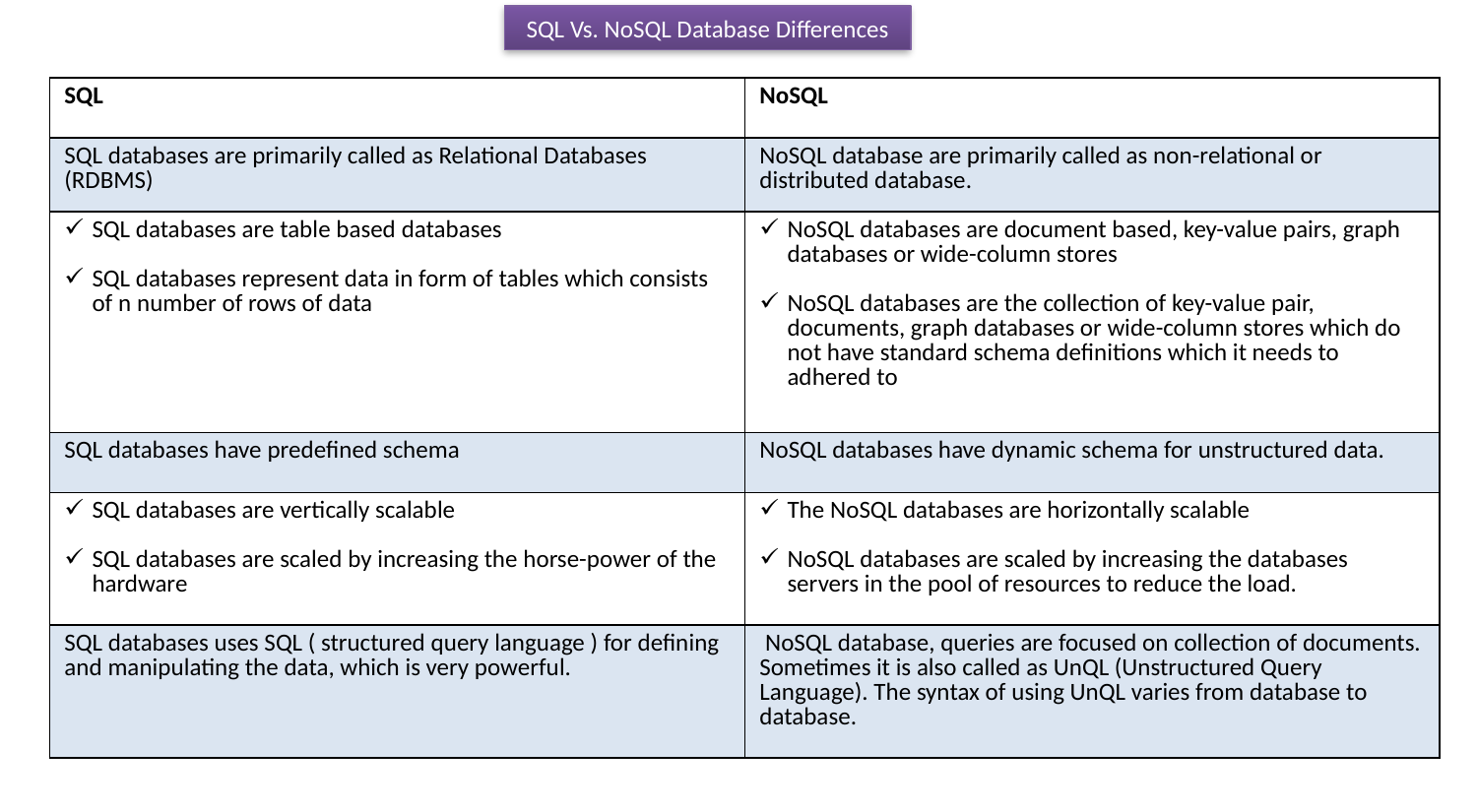

SQL Vs. NoSQL Database Differences

| SQL | NoSQL |
| --- | --- |
| SQL databases are primarily called as Relational Databases (RDBMS) | NoSQL database are primarily called as non-relational or distributed database. |
| SQL databases are table based databases SQL databases represent data in form of tables which consists of n number of rows of data | NoSQL databases are document based, key-value pairs, graph databases or wide-column stores NoSQL databases are the collection of key-value pair, documents, graph databases or wide-column stores which do not have standard schema definitions which it needs to adhered to |
| SQL databases have predefined schema | NoSQL databases have dynamic schema for unstructured data. |
| SQL databases are vertically scalable SQL databases are scaled by increasing the horse-power of the hardware | The NoSQL databases are horizontally scalable NoSQL databases are scaled by increasing the databases servers in the pool of resources to reduce the load. |
| SQL databases uses SQL ( structured query language ) for defining and manipulating the data, which is very powerful. | NoSQL database, queries are focused on collection of documents. Sometimes it is also called as UnQL (Unstructured Query Language). The syntax of using UnQL varies from database to database. |